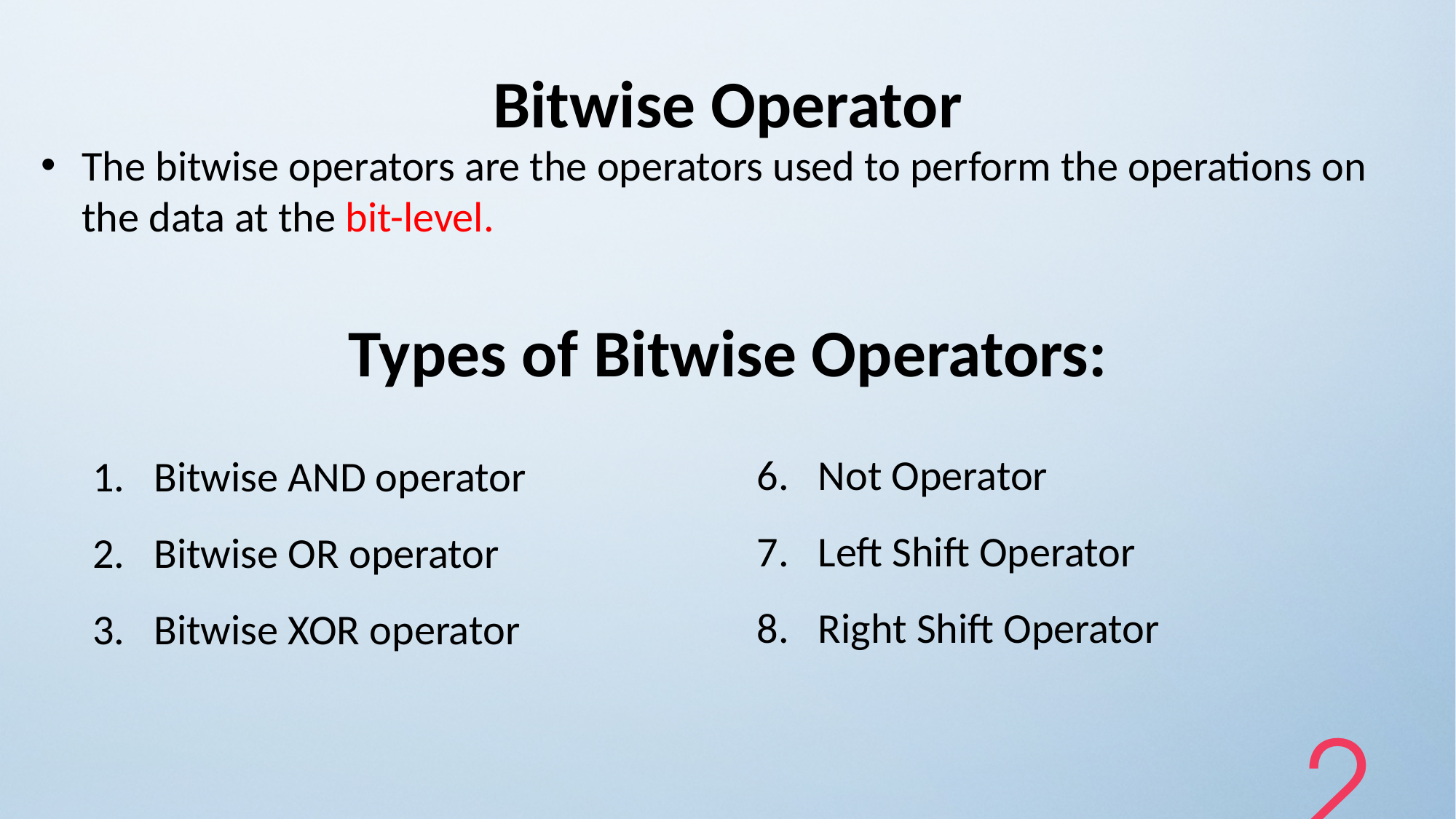

Bitwise Operator
The bitwise operators are the operators used to perform the operations on the data at the bit-level.

Types of Bitwise Operators:
Not Operator
Left Shift Operator
Right Shift Operator
Bitwise AND operator
Bitwise OR operator
Bitwise XOR operator
2